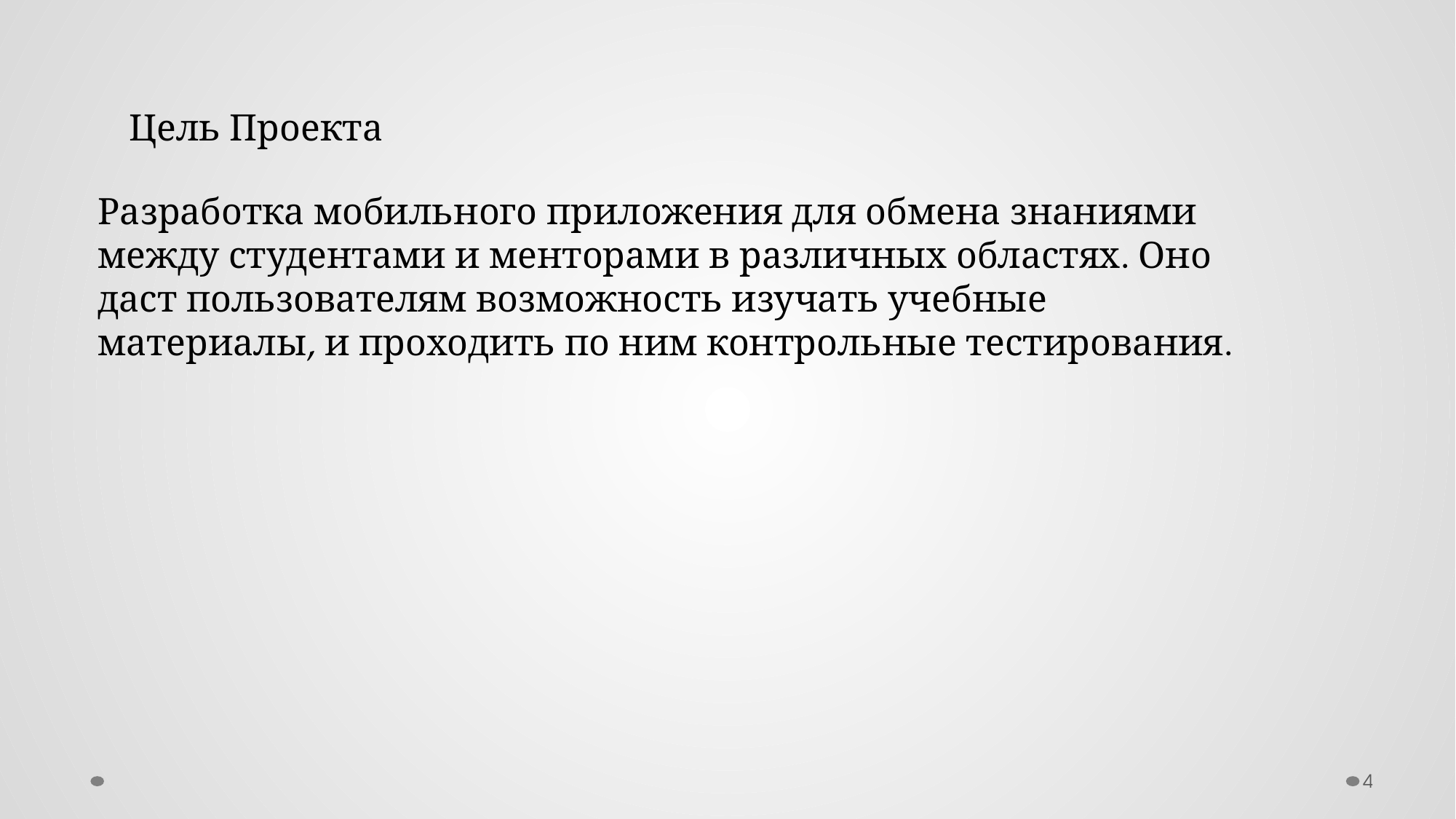

Цель Проекта
Разработка мобильного приложения для обмена знаниями между студентами и менторами в различных областях. Оно даст пользователям возможность изучать учебные материалы, и проходить по ним контрольные тестирования.
4